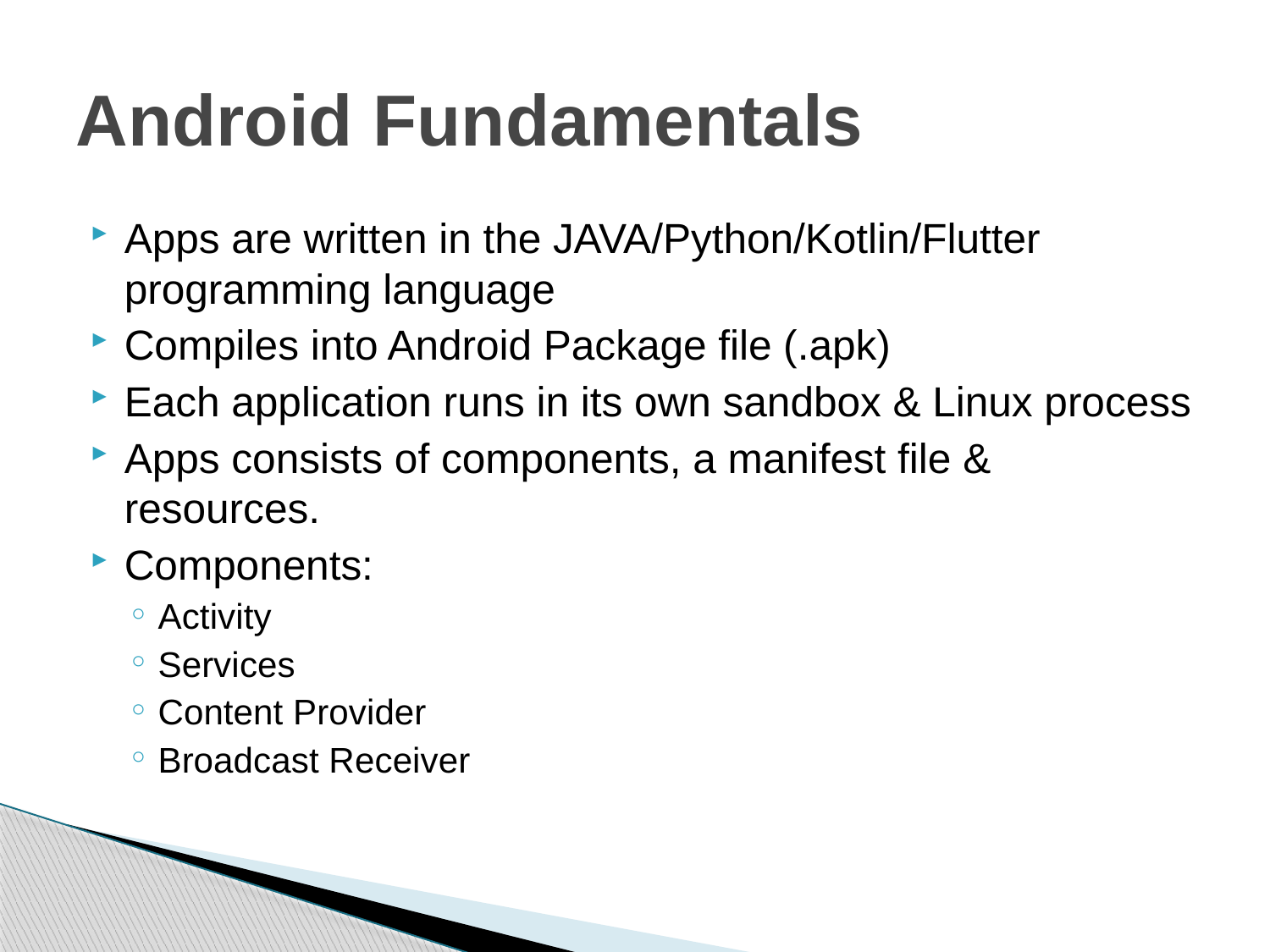

# Android Fundamentals
Apps are written in the JAVA/Python/Kotlin/Flutter programming language
Compiles into Android Package file (.apk)
Each application runs in its own sandbox & Linux process
Apps consists of components, a manifest file & resources.
Components:
Activity
Services
Content Provider
Broadcast Receiver